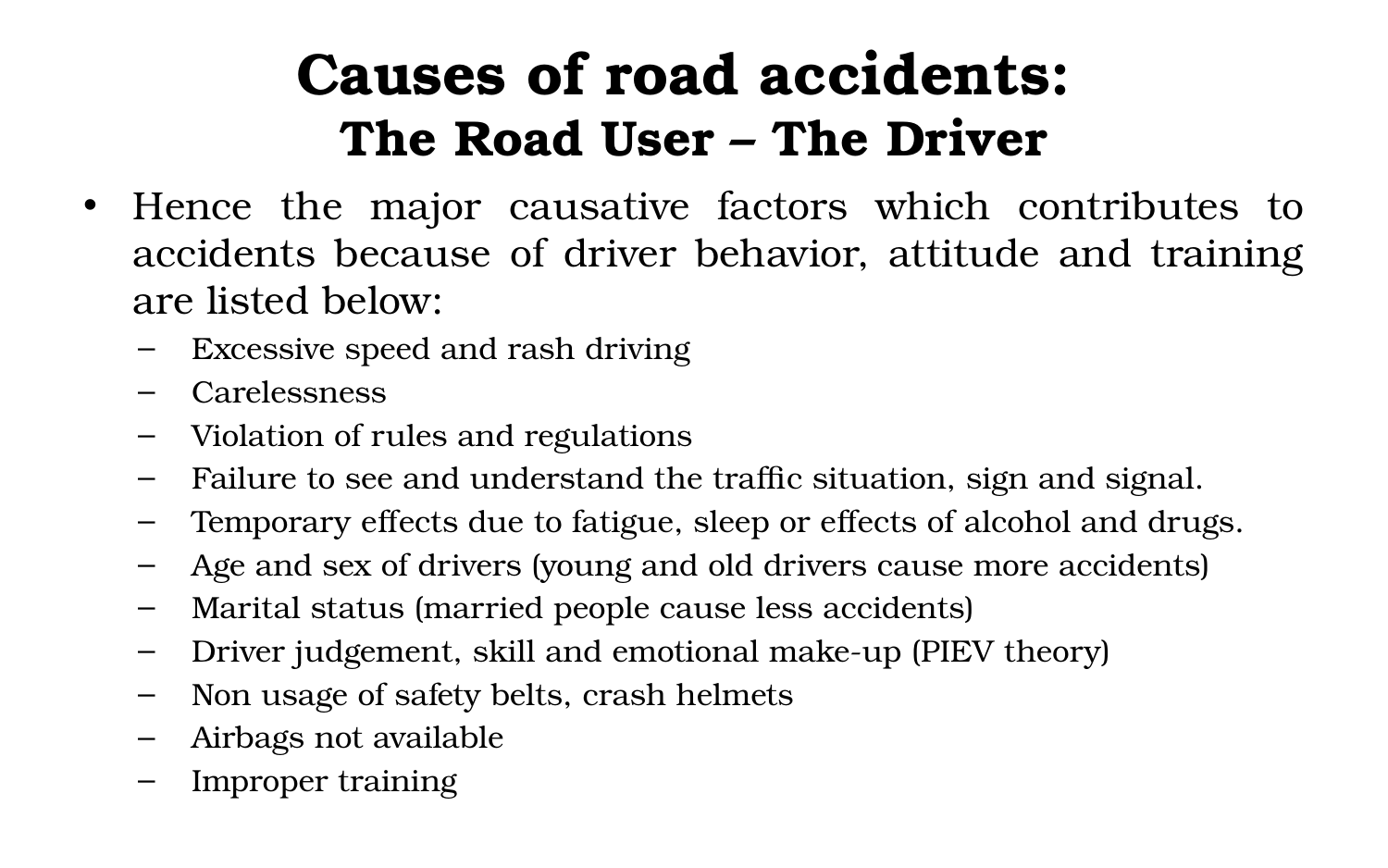

# Causes of road accidents: The Road User – The Driver
Hence the major causative factors which contributes to accidents because of driver behavior, attitude and training are listed below:
Excessive speed and rash driving
Carelessness
Violation of rules and regulations
Failure to see and understand the traffic situation, sign and signal.
Temporary effects due to fatigue, sleep or effects of alcohol and drugs.
Age and sex of drivers (young and old drivers cause more accidents)
Marital status (married people cause less accidents)
Driver judgement, skill and emotional make-up (PIEV theory)
Non usage of safety belts, crash helmets
Airbags not available
Improper training